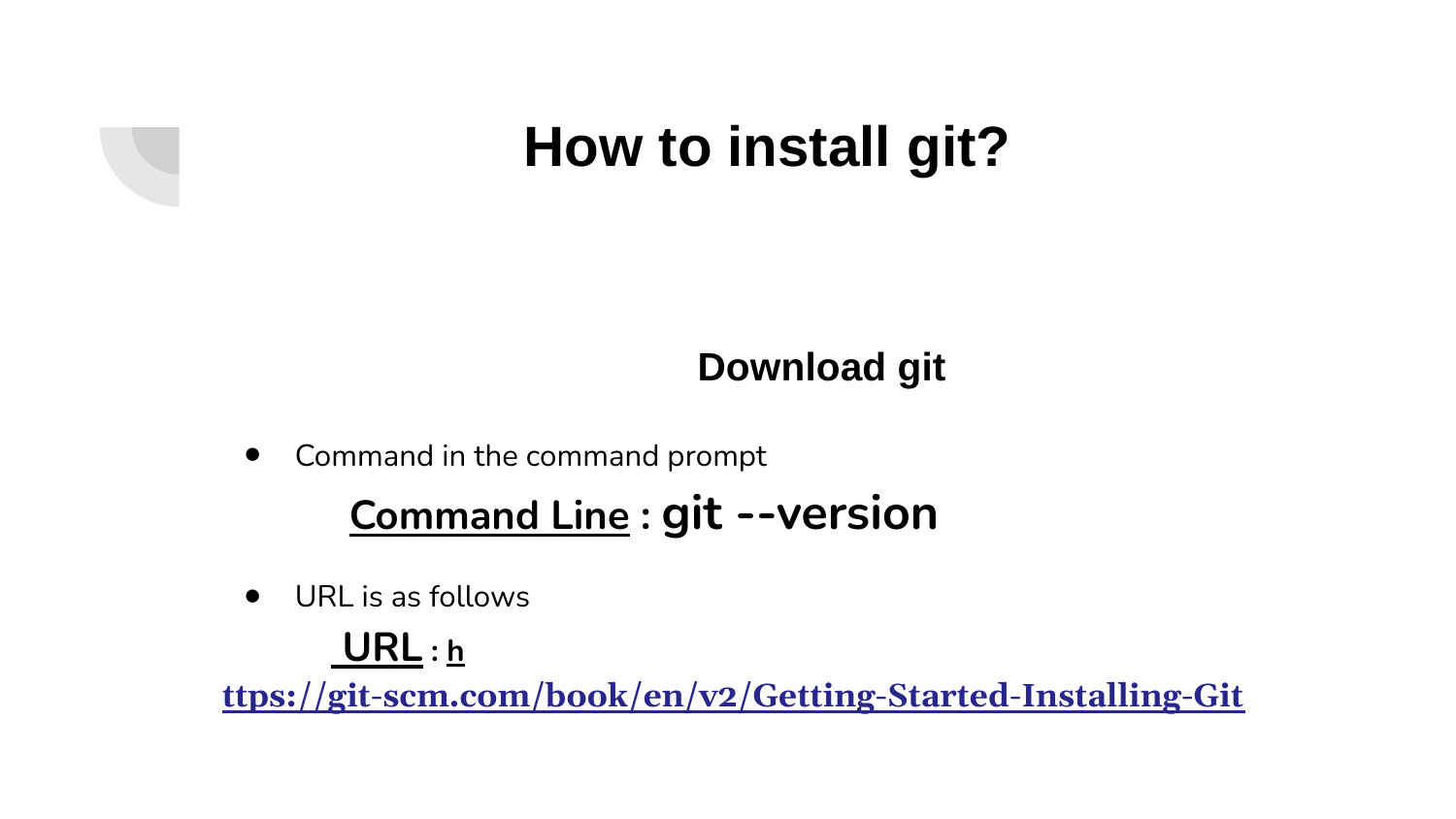

# How to install git?

           Download git

Command in the command prompt
       Command Line : git --version
URL is as follows
           URL : https://git-scm.com/book/en/v2/Getting-Started-Installing-Git